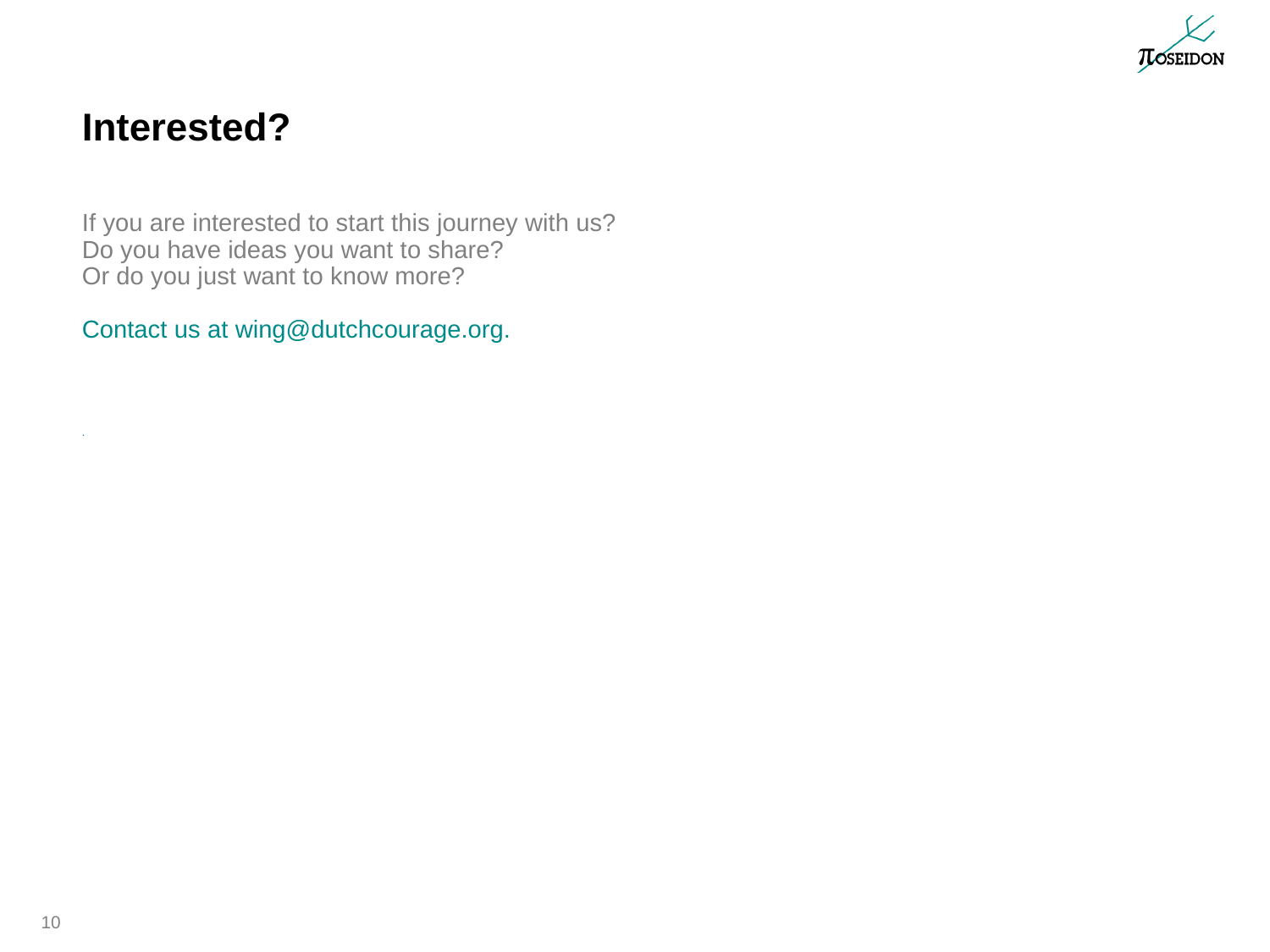

Interested?

If you are interested to start this journey with us?
Do you have ideas you want to share?
Or do you just want to know more?

Contact us at wing@dutchcourage.org.

.

10